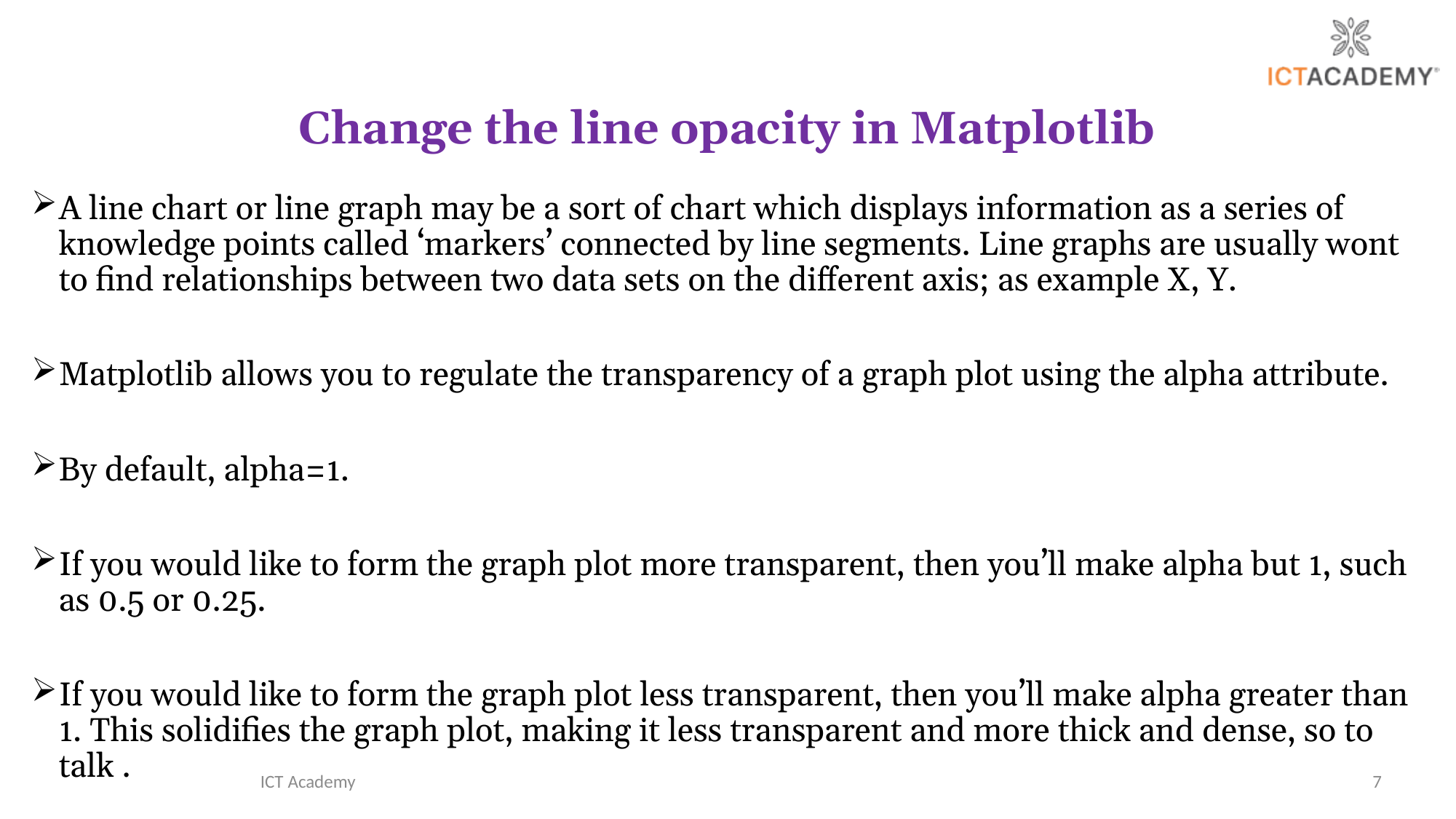

# Change the line opacity in Matplotlib
A line chart or line graph may be a sort of chart which displays information as a series of knowledge points called ‘markers’ connected by line segments. Line graphs are usually wont to find relationships between two data sets on the different axis; as example X, Y.

Matplotlib allows you to regulate the transparency of a graph plot using the alpha attribute.

By default, alpha=1.

If you would like to form the graph plot more transparent, then you’ll make alpha but 1, such as 0.5 or 0.25.

If you would like to form the graph plot less transparent, then you’ll make alpha greater than 1. This solidifies the graph plot, making it less transparent and more thick and dense, so to talk .

ICT Academy
7